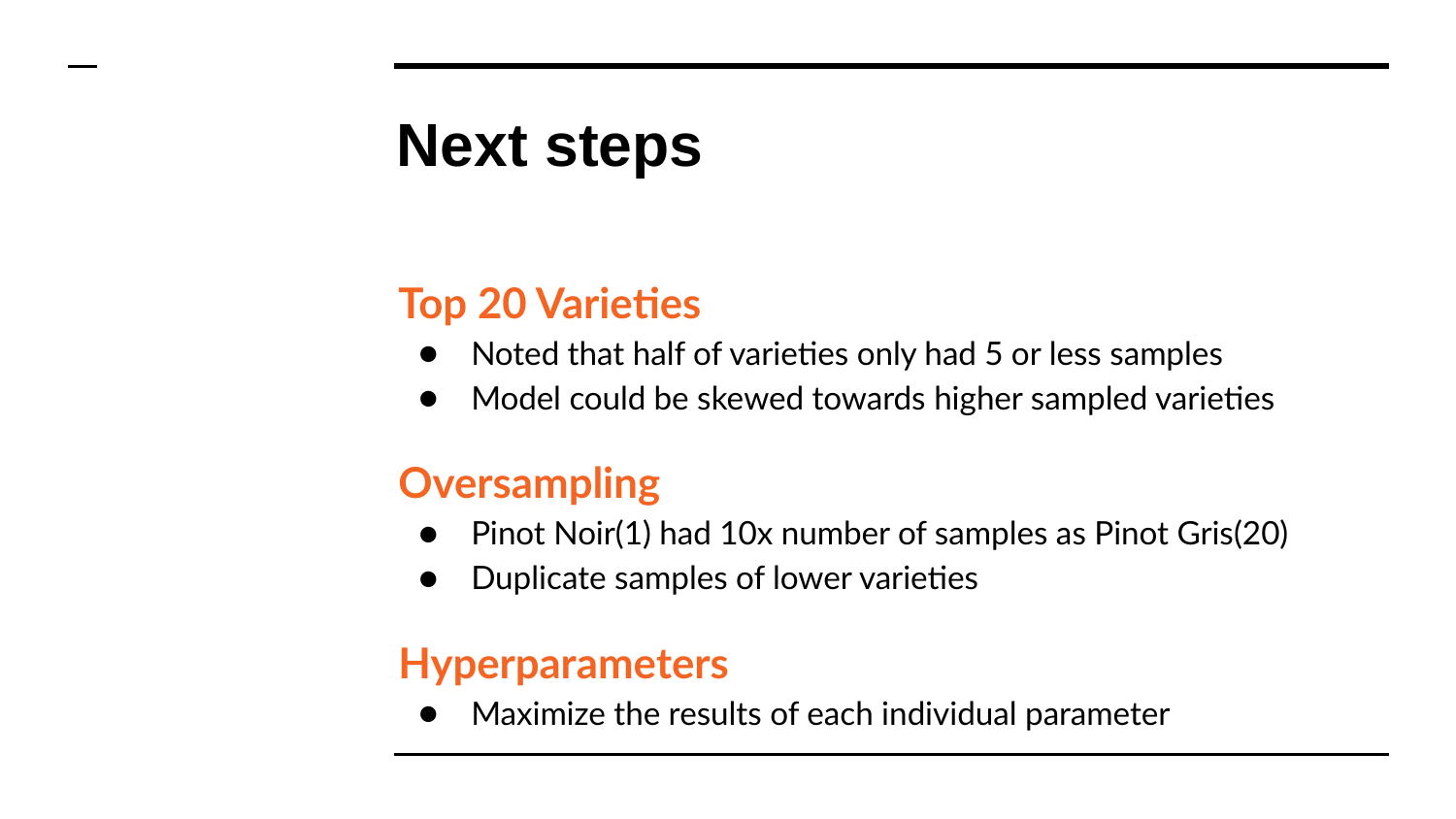

# Next steps
Top 20 Varieties
Noted that half of varieties only had 5 or less samples
Model could be skewed towards higher sampled varieties
Oversampling
Pinot Noir(1) had 10x number of samples as Pinot Gris(20)
Duplicate samples of lower varieties
Hyperparameters
Maximize the results of each individual parameter